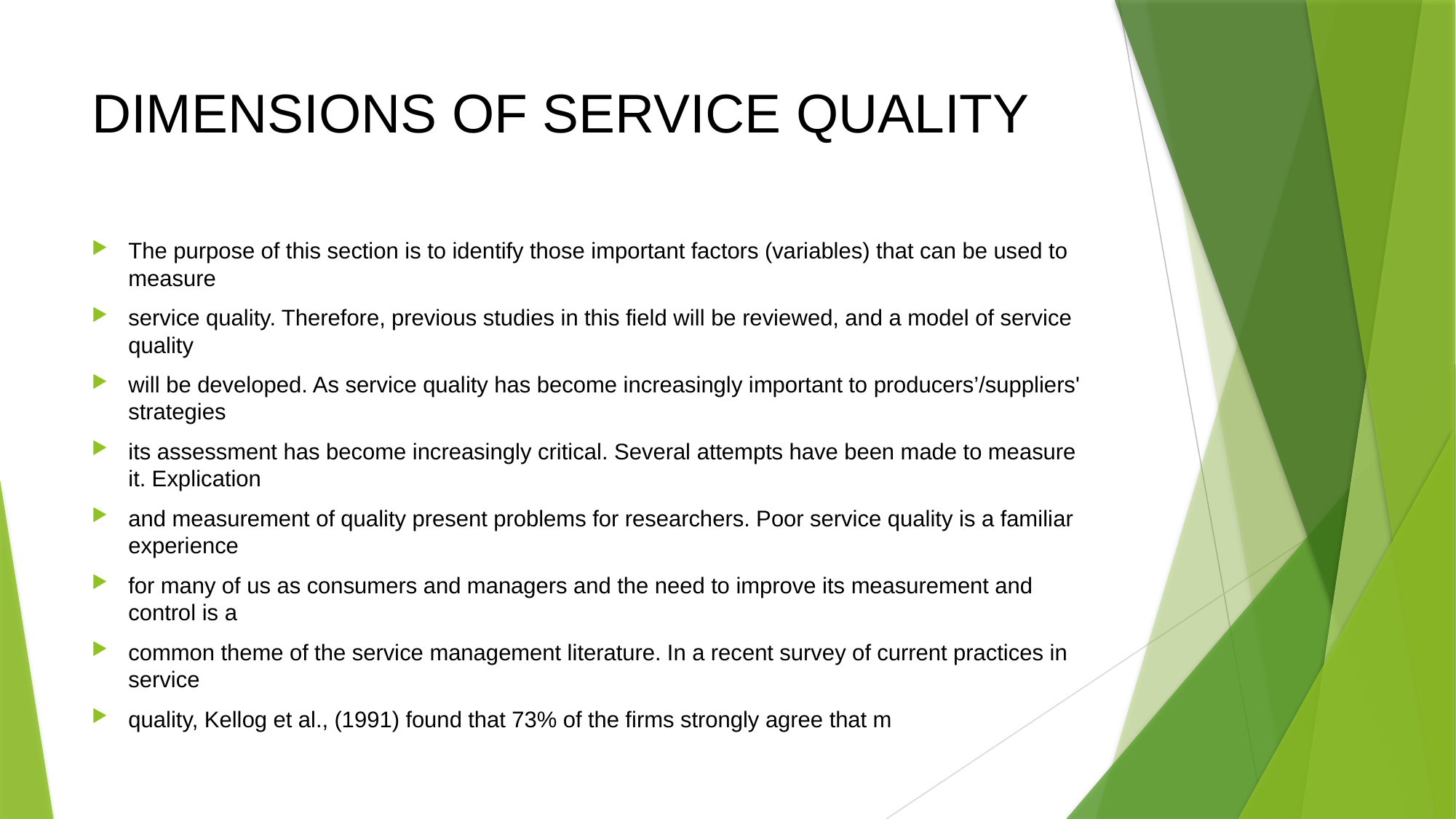

# DIMENSIONS OF SERVICE QUALITY
The purpose of this section is to identify those important factors (variables) that can be used to measure
service quality. Therefore, previous studies in this field will be reviewed, and a model of service quality
will be developed. As service quality has become increasingly important to producers’/suppliers' strategies
its assessment has become increasingly critical. Several attempts have been made to measure it. Explication
and measurement of quality present problems for researchers. Poor service quality is a familiar experience
for many of us as consumers and managers and the need to improve its measurement and control is a
common theme of the service management literature. In a recent survey of current practices in service
quality, Kellog et al., (1991) found that 73% of the firms strongly agree that m